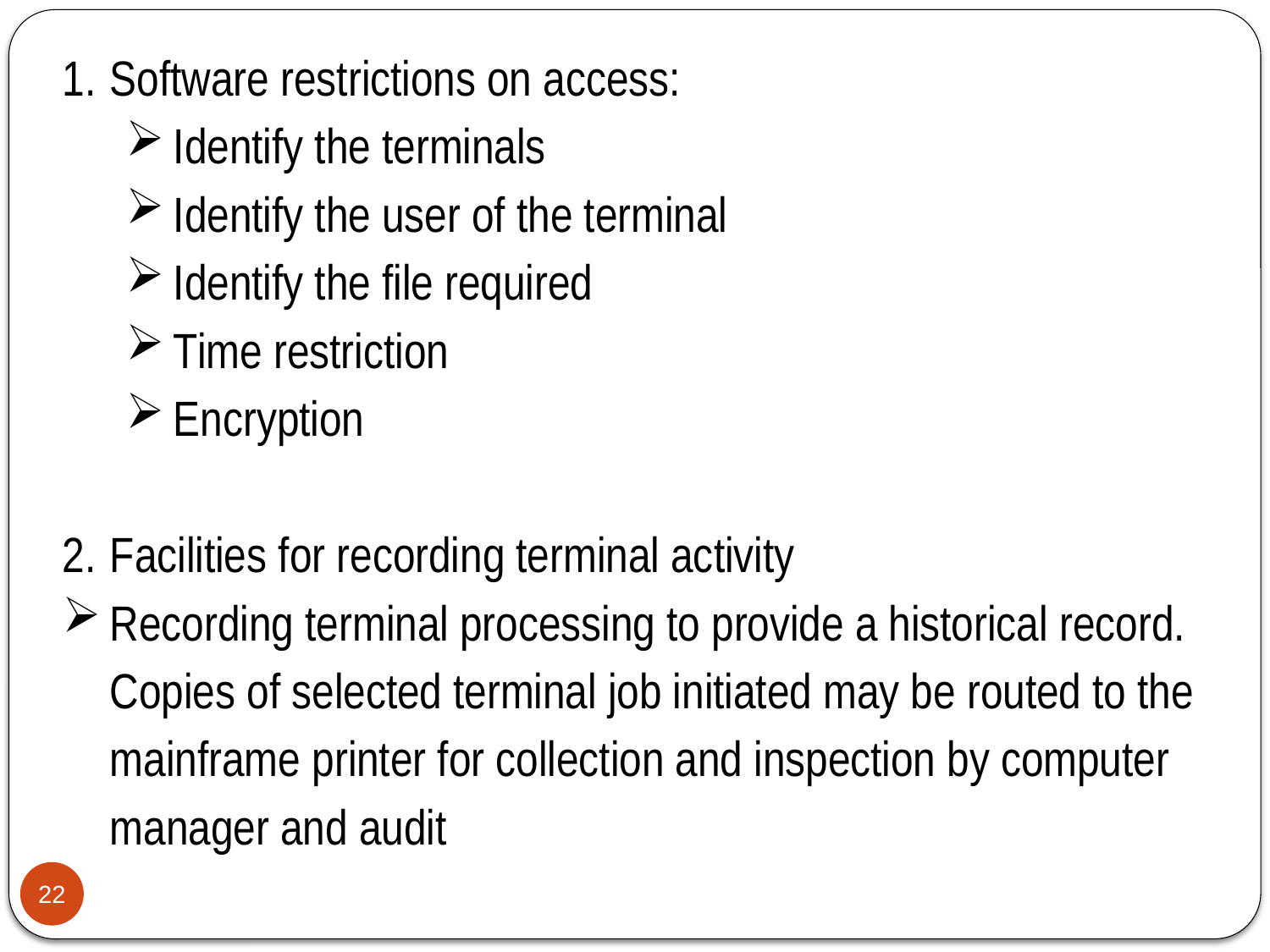

Software restrictions on access:
Identify the terminals
Identify the user of the terminal
Identify the file required
Time restriction
Encryption

Facilities for recording terminal activity
Recording terminal processing to provide a historical record. Copies of selected terminal job initiated may be routed to the mainframe printer for collection and inspection by computer manager and audit
22